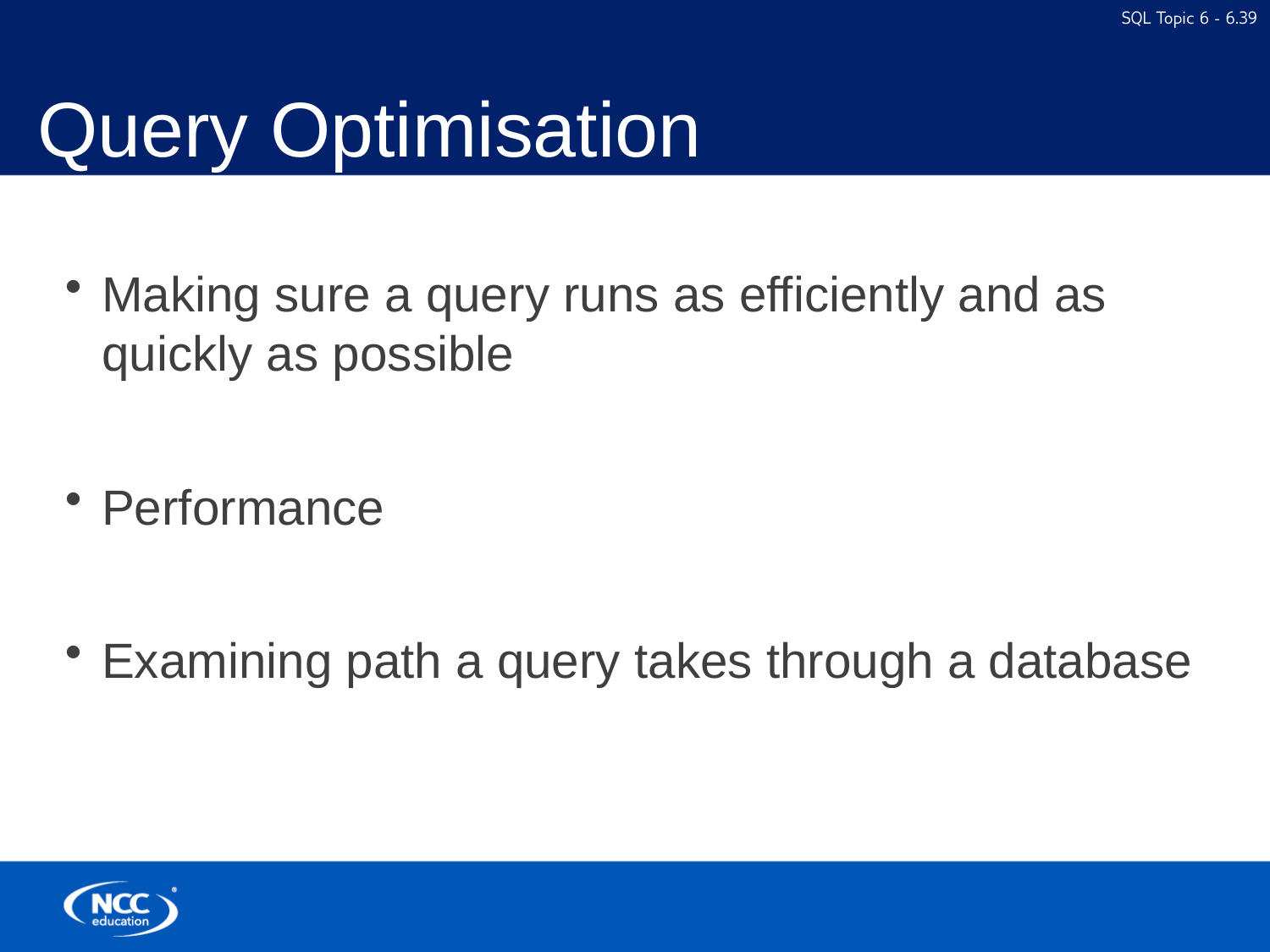

# Query Optimisation
Making sure a query runs as efficiently and as quickly as possible

Performance

Examining path a query takes through a database